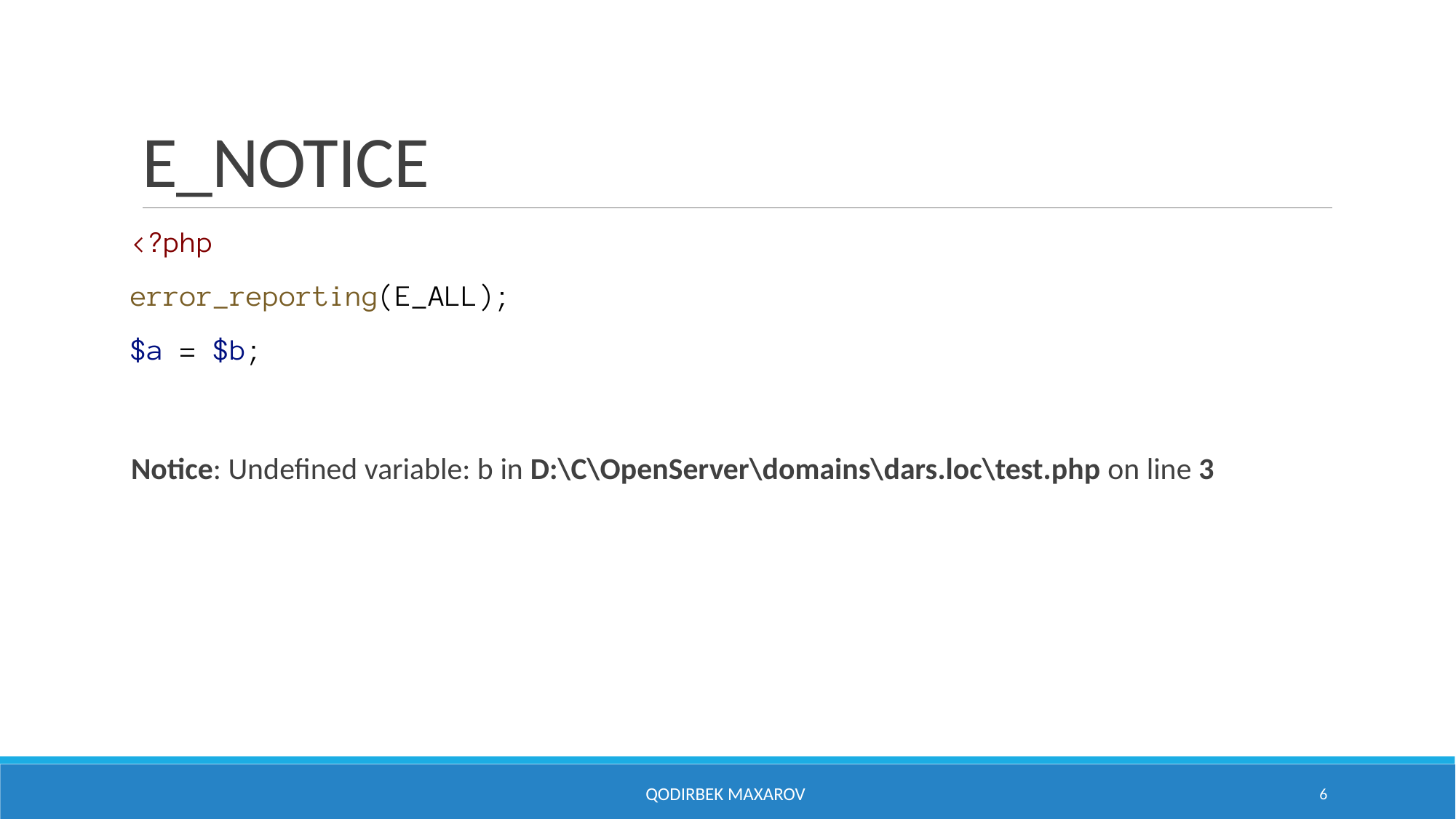

# E_NOTICE
<?php
error_reporting(E_ALL);
$a = $b;
Notice: Undefined variable: b in D:\C\OpenServer\domains\dars.loc\test.php on line 3
Qodirbek Maxarov
6